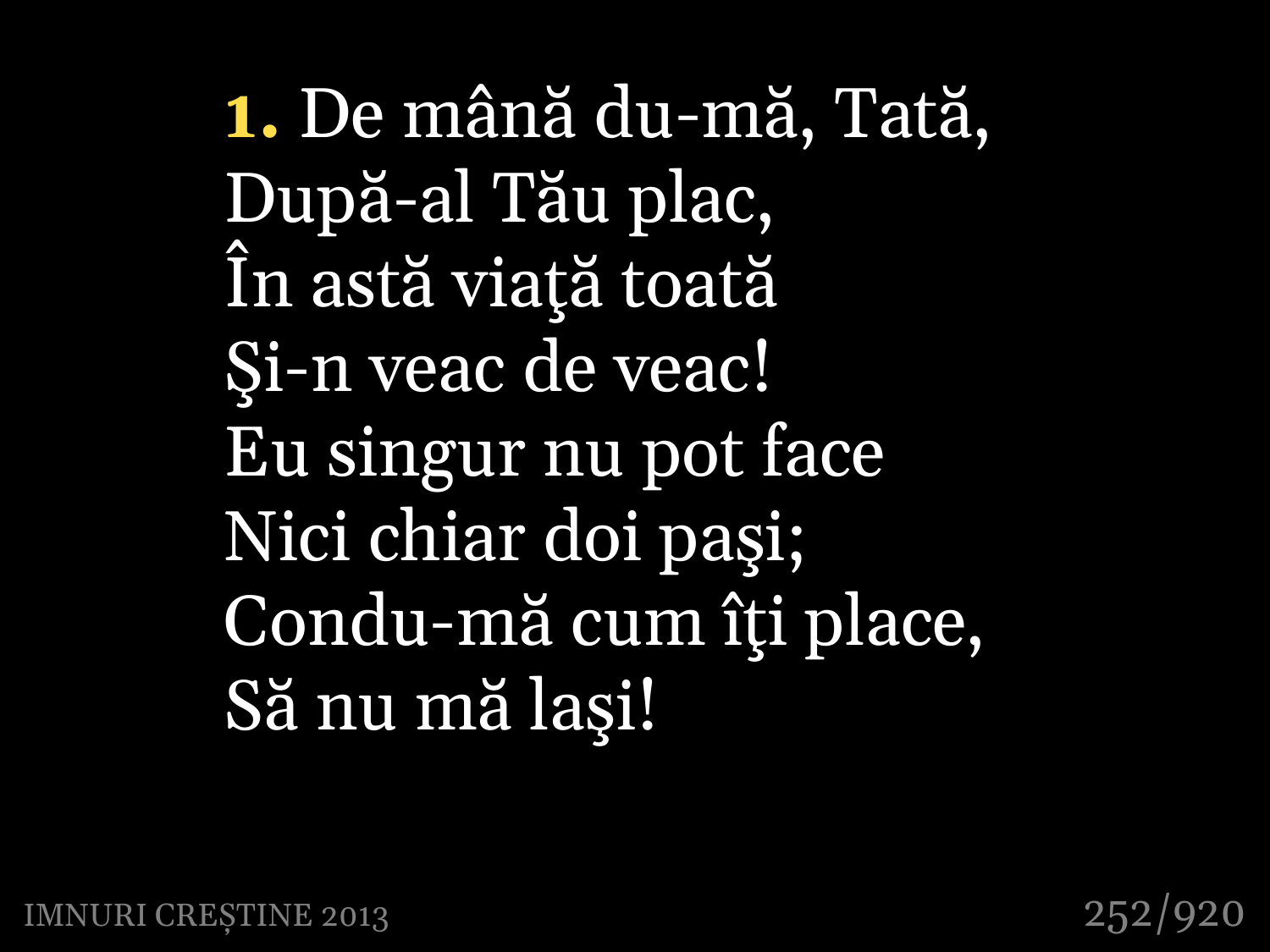

1. De mână du-mă, Tată,
După-al Tău plac,
În astă viaţă toată
Şi-n veac de veac!
Eu singur nu pot face
Nici chiar doi paşi;
Condu-mă cum îţi place,
Să nu mă laşi!
252/920
IMNURI CREȘTINE 2013